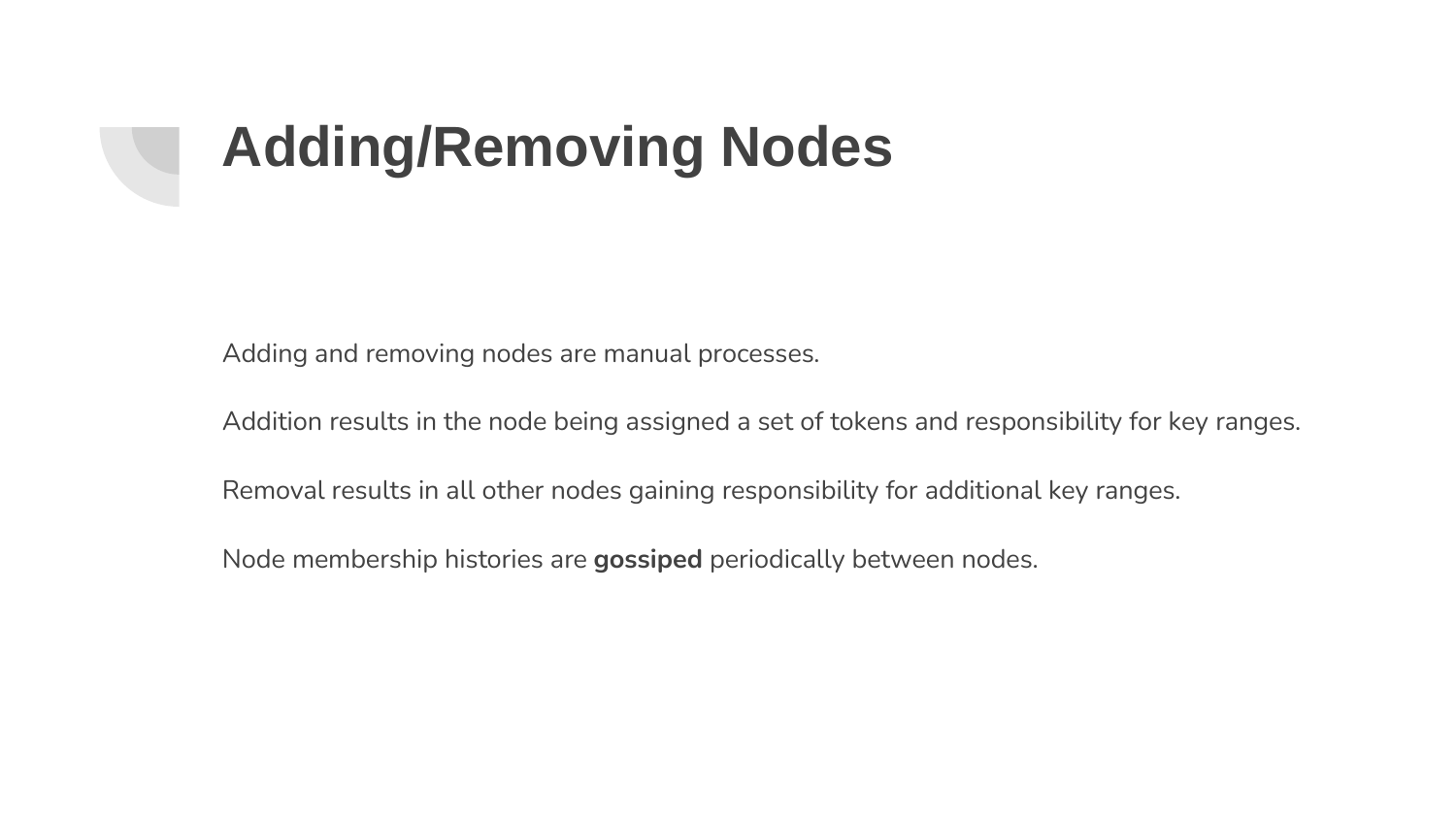

# Adding/Removing Nodes
Adding and removing nodes are manual processes.
Addition results in the node being assigned a set of tokens and responsibility for key ranges.
Removal results in all other nodes gaining responsibility for additional key ranges.
Node membership histories are gossiped periodically between nodes.